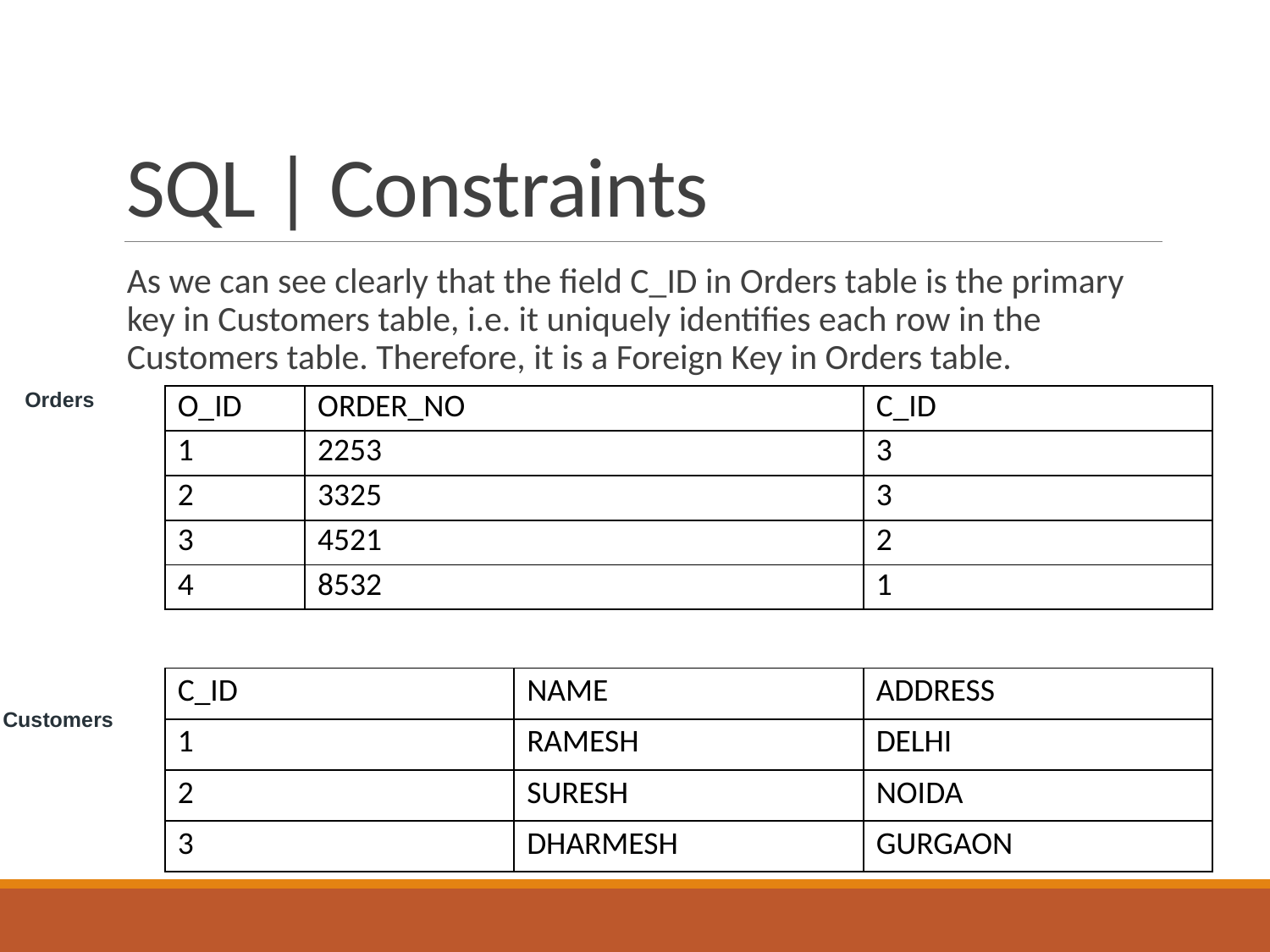

# SQL | Constraints
As we can see clearly that the field C_ID in Orders table is the primary key in Customers table, i.e. it uniquely identifies each row in the Customers table. Therefore, it is a Foreign Key in Orders table.
Orders

| O\_ID | ORDER\_NO | C\_ID |
| --- | --- | --- |
| 1 | 2253 | 3 |
| 2 | 3325 | 3 |
| 3 | 4521 | 2 |
| 4 | 8532 | 1 |
| C\_ID | NAME | ADDRESS |
| --- | --- | --- |
| 1 | RAMESH | DELHI |
| 2 | SURESH | NOIDA |
| 3 | DHARMESH | GURGAON |
Customers